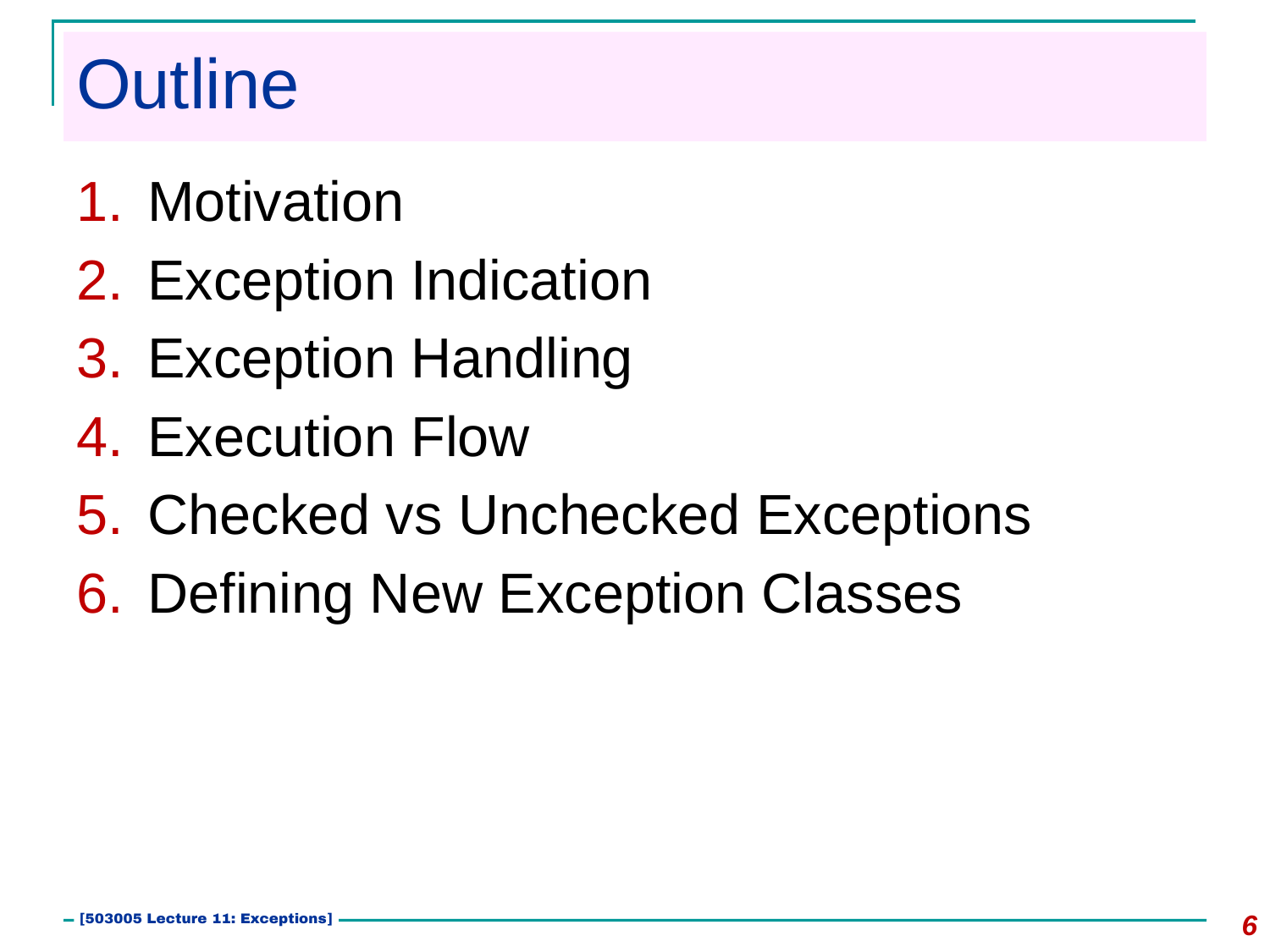

# Outline
Motivation
Exception Indication
Exception Handling
Execution Flow
Checked vs Unchecked Exceptions
Defining New Exception Classes
6
[503005 Lecture 11: Exceptions]